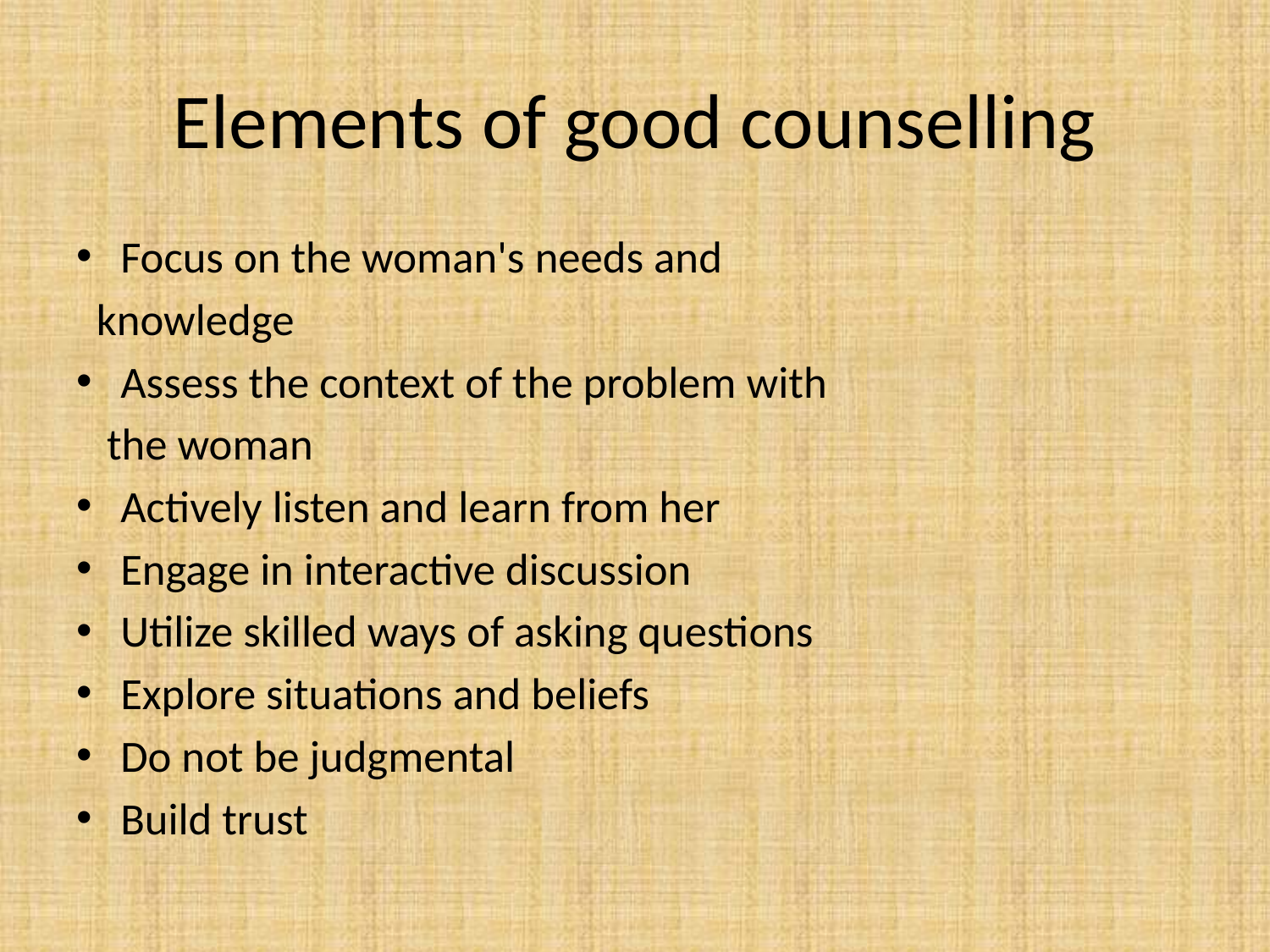

# Elements of good counselling
Focus on the woman's needs and
  knowledge
Assess the context of the problem with
   the woman
Actively listen and learn from her
Engage in interactive discussion
Utilize skilled ways of asking questions
Explore situations and beliefs
Do not be judgmental
Build trust